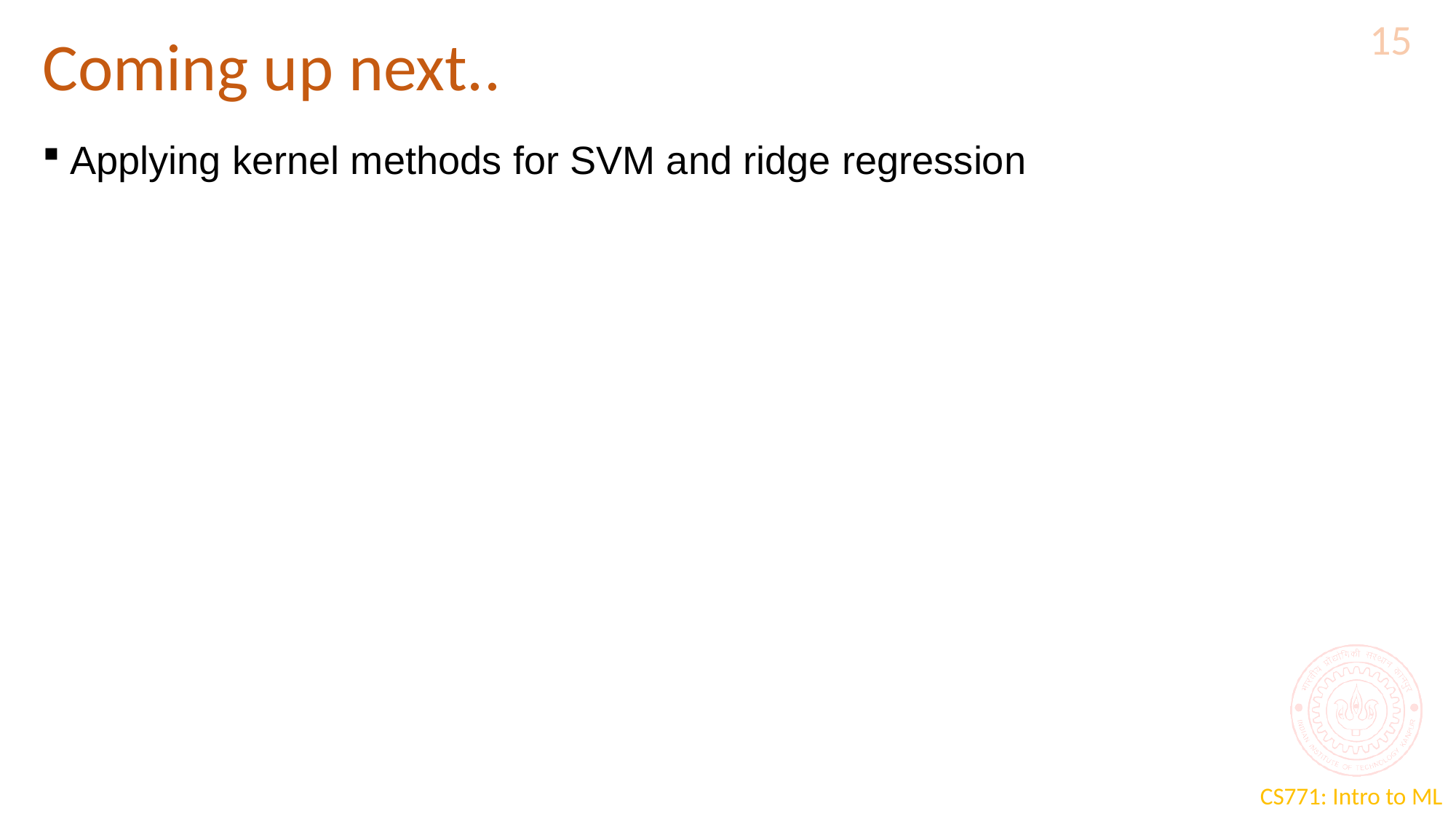

15
# Coming up next..
Applying kernel methods for SVM and ridge regression